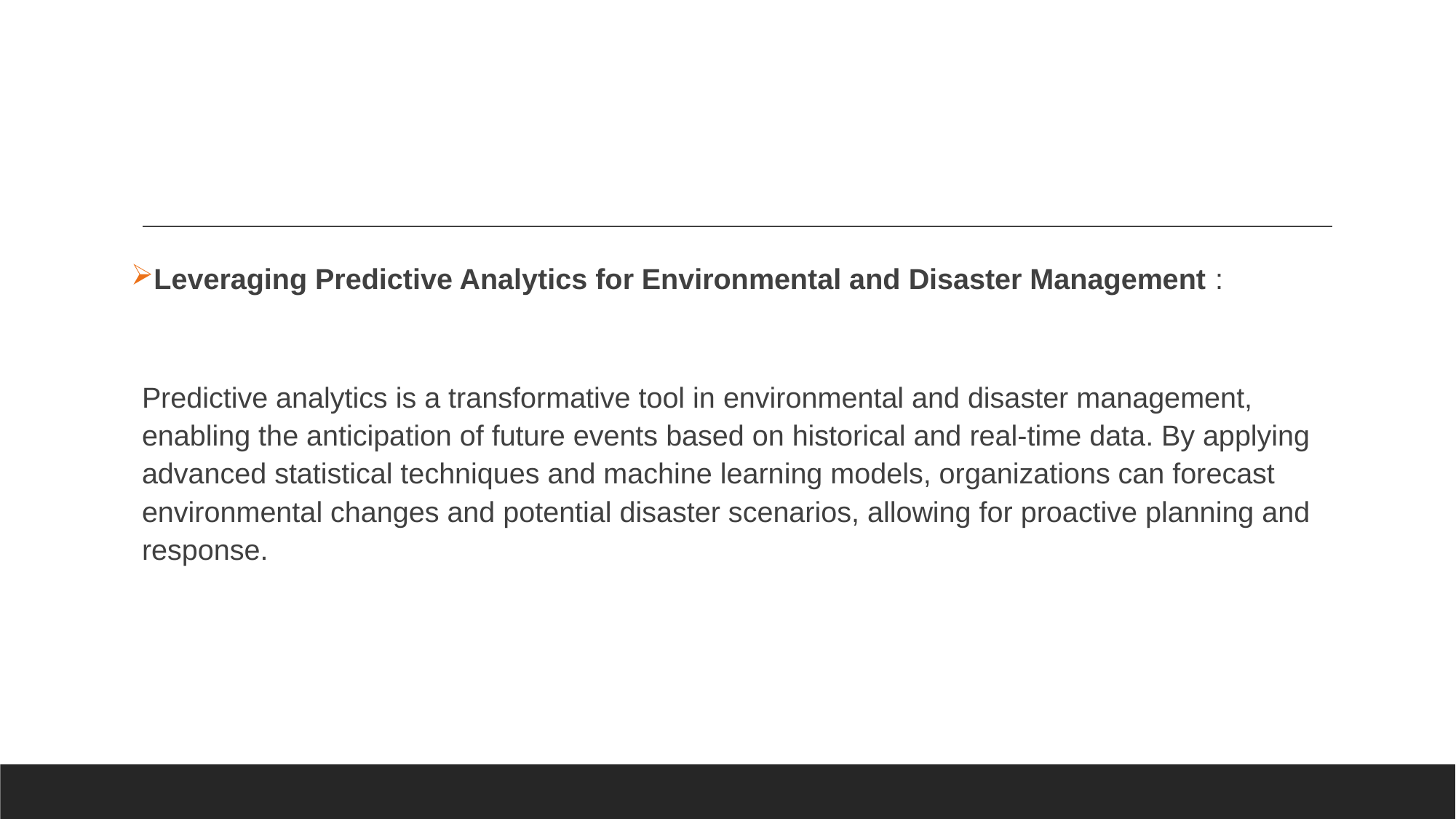

#
Leveraging Predictive Analytics for Environmental and Disaster Management :

Predictive analytics is a transformative tool in environmental and disaster management, enabling the anticipation of future events based on historical and real-time data. By applying advanced statistical techniques and machine learning models, organizations can forecast environmental changes and potential disaster scenarios, allowing for proactive planning and response.